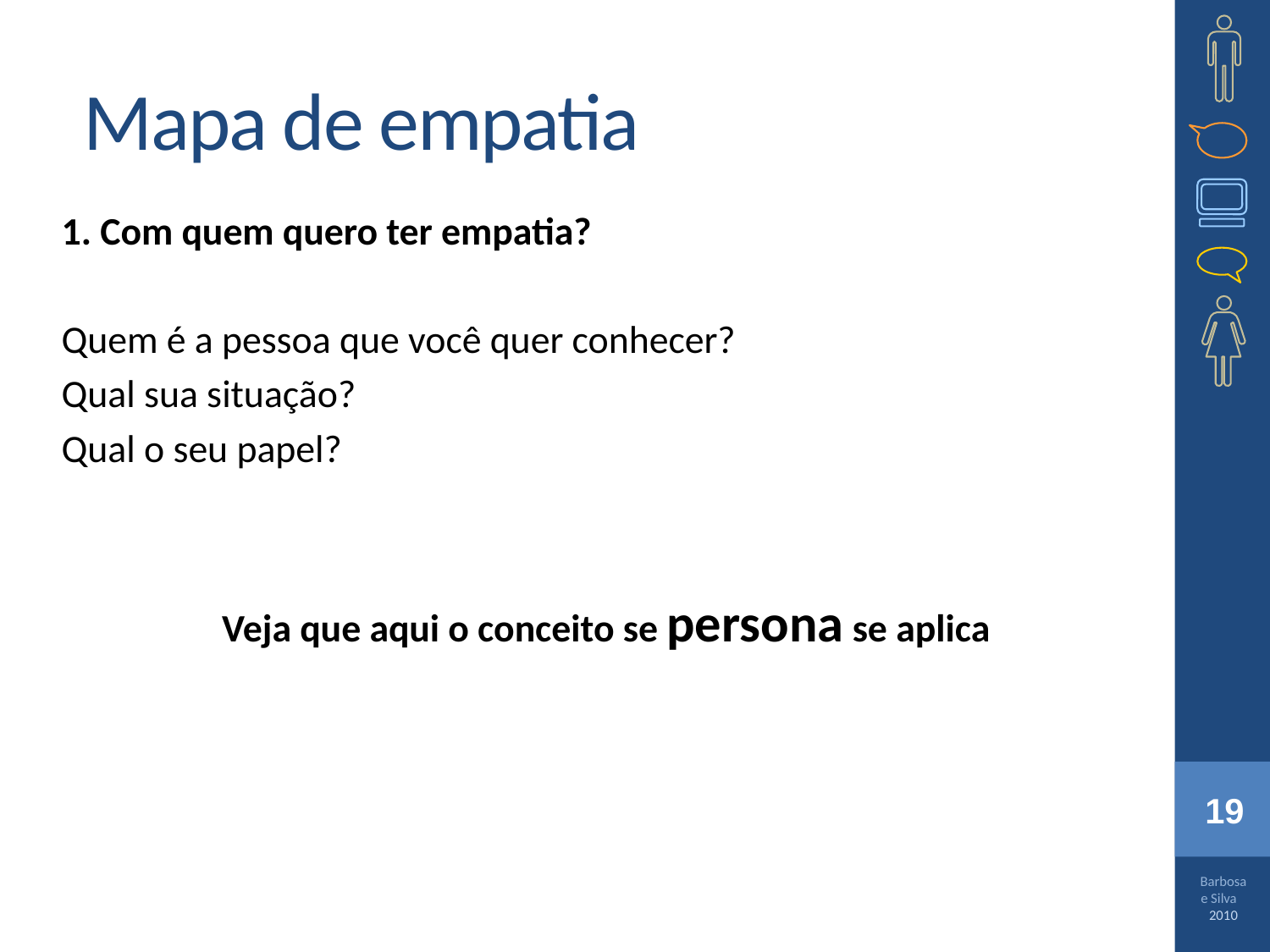

# Mapa de empatia
1. Com quem quero ter empatia?

Quem é a pessoa que você quer conhecer?
Qual sua situação?
Qual o seu papel?

Veja que aqui o conceito se persona se aplica